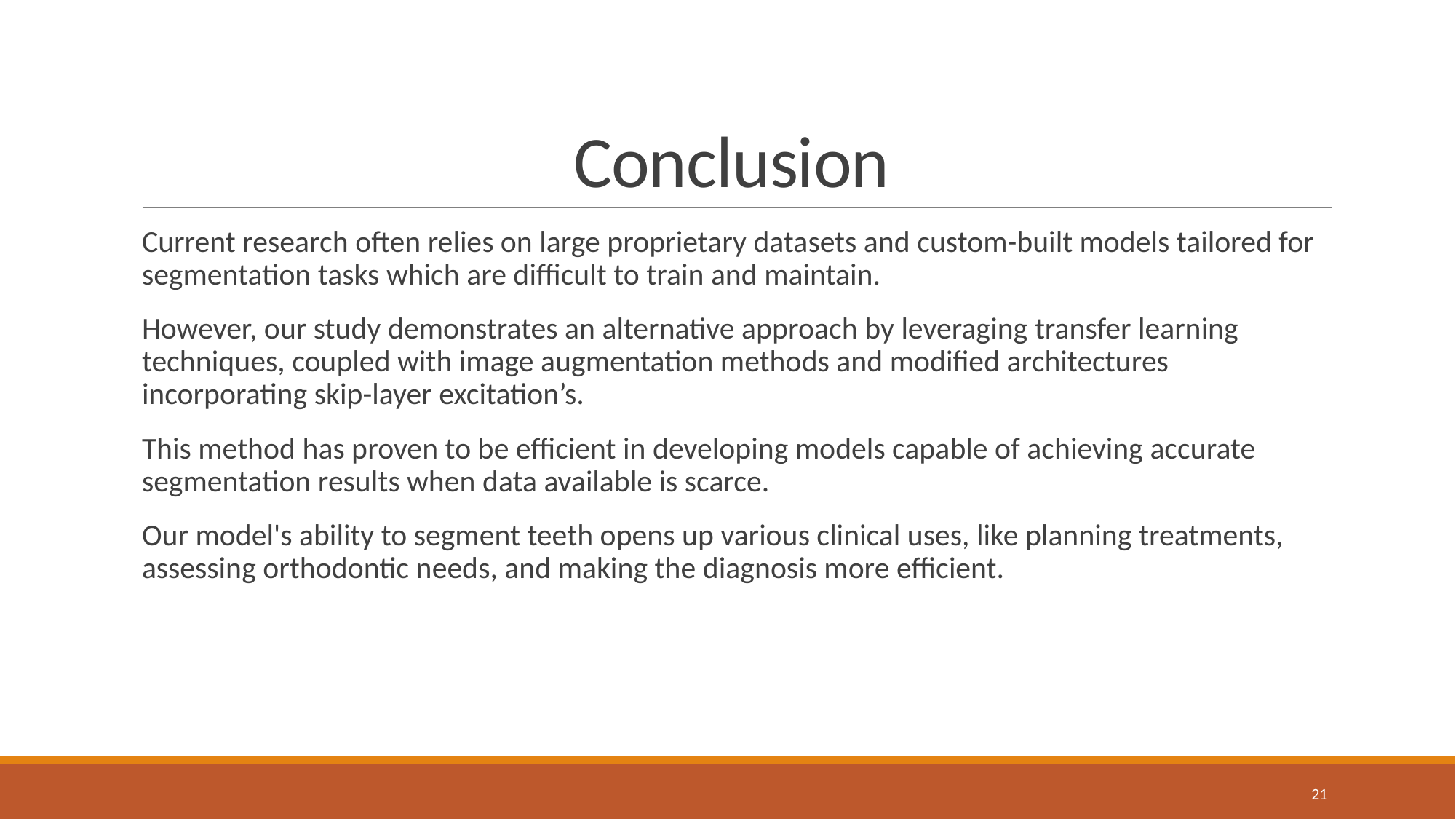

# Conclusion
Current research often relies on large proprietary datasets and custom-built models tailored for segmentation tasks which are difficult to train and maintain.
However, our study demonstrates an alternative approach by leveraging transfer learning techniques, coupled with image augmentation methods and modified architectures incorporating skip-layer excitation’s.
This method has proven to be efficient in developing models capable of achieving accurate segmentation results when data available is scarce.
Our model's ability to segment teeth opens up various clinical uses, like planning treatments, assessing orthodontic needs, and making the diagnosis more efficient.

21